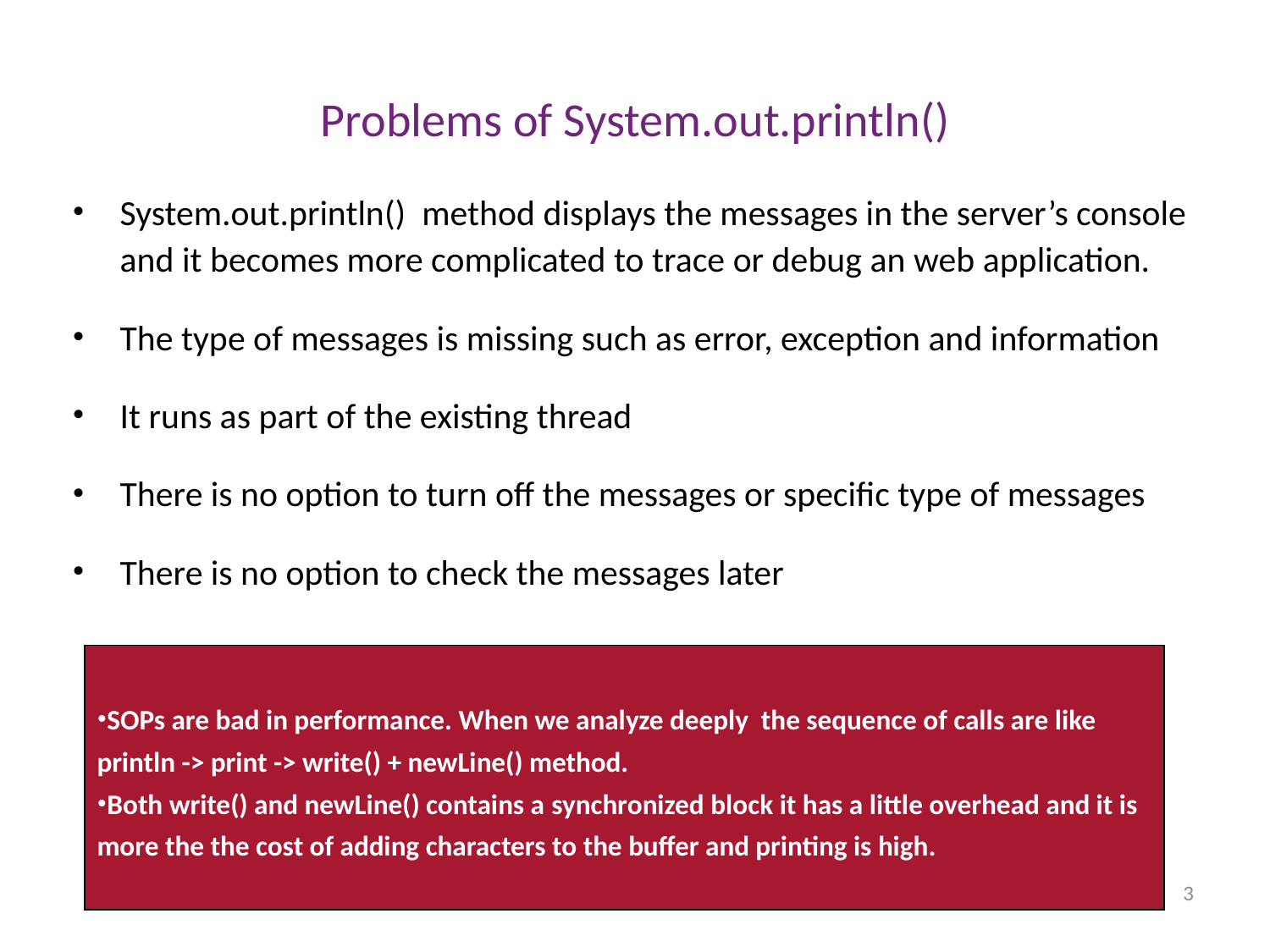

# Problems of System.out.println()
System.out.println()  method displays the messages in the server’s console and it becomes more complicated to trace or debug an web application.
The type of messages is missing such as error, exception and information
It runs as part of the existing thread
There is no option to turn off the messages or specific type of messages
There is no option to check the messages later

SOPs are bad in performance. When we analyze deeply  the sequence of calls are like println -> print -> write() + newLine() method.
Both write() and newLine() contains a synchronized block it has a little overhead and it is more the the cost of adding characters to the buffer and printing is high.
3